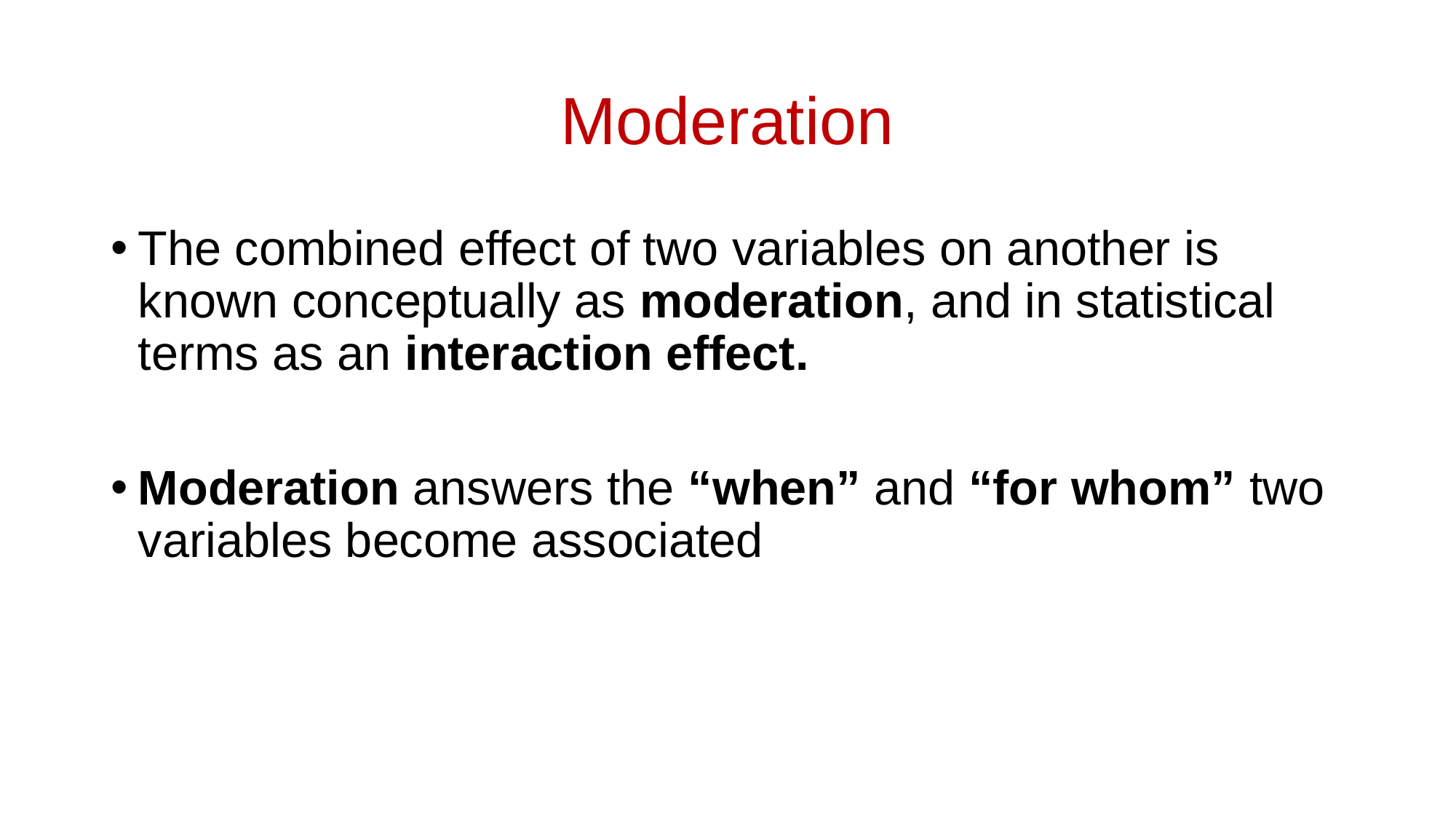

# Moderation
The combined effect of two variables on another is known conceptually as moderation, and in statistical terms as an interaction effect.

Moderation answers the “when” and “for whom” two variables become associated